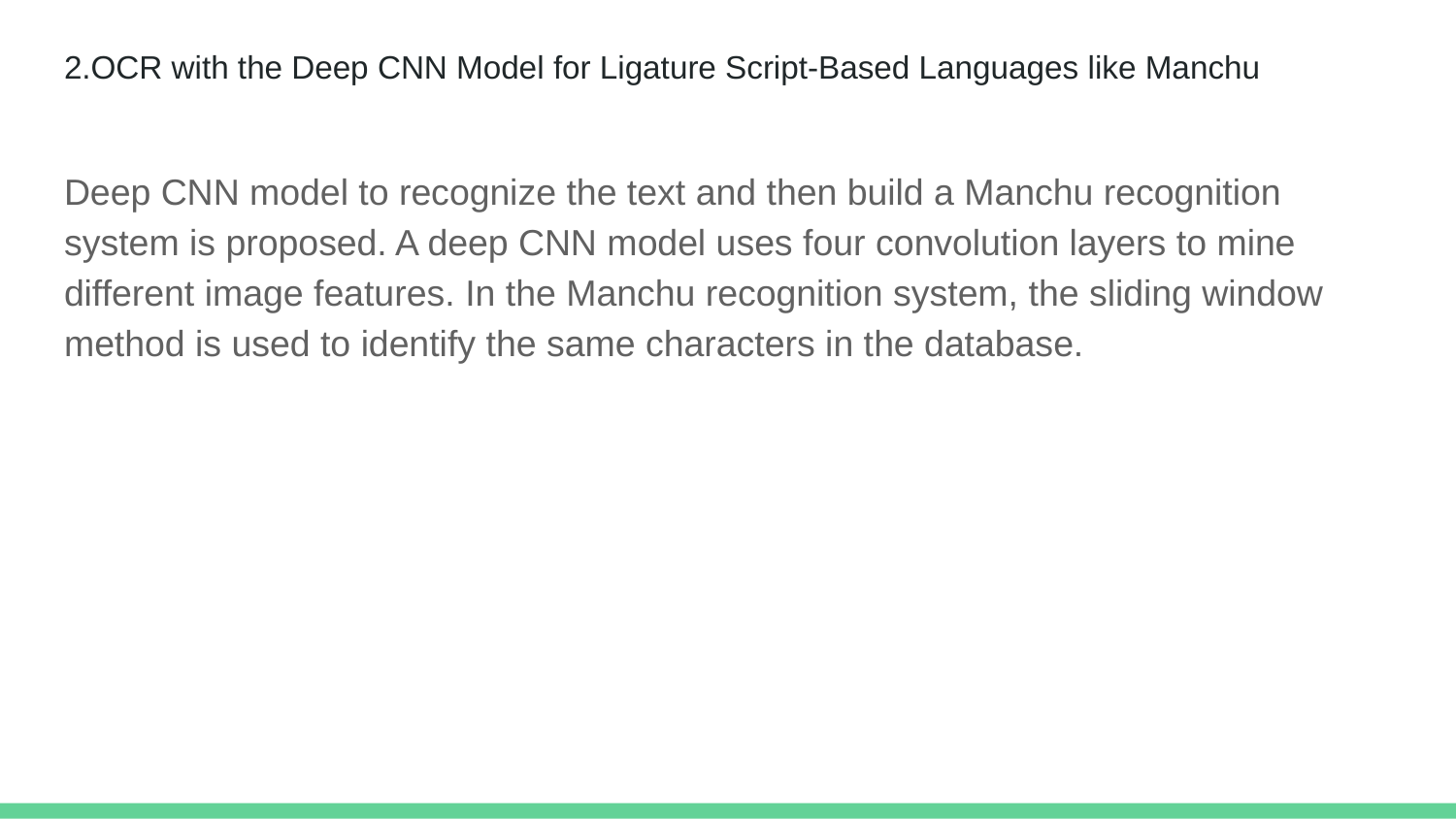

# 2.OCR with the Deep CNN Model for Ligature Script-Based Languages like Manchu

Deep CNN model to recognize the text and then build a Manchu recognition system is proposed. A deep CNN model uses four convolution layers to mine different image features. In the Manchu recognition system, the sliding window method is used to identify the same characters in the database.